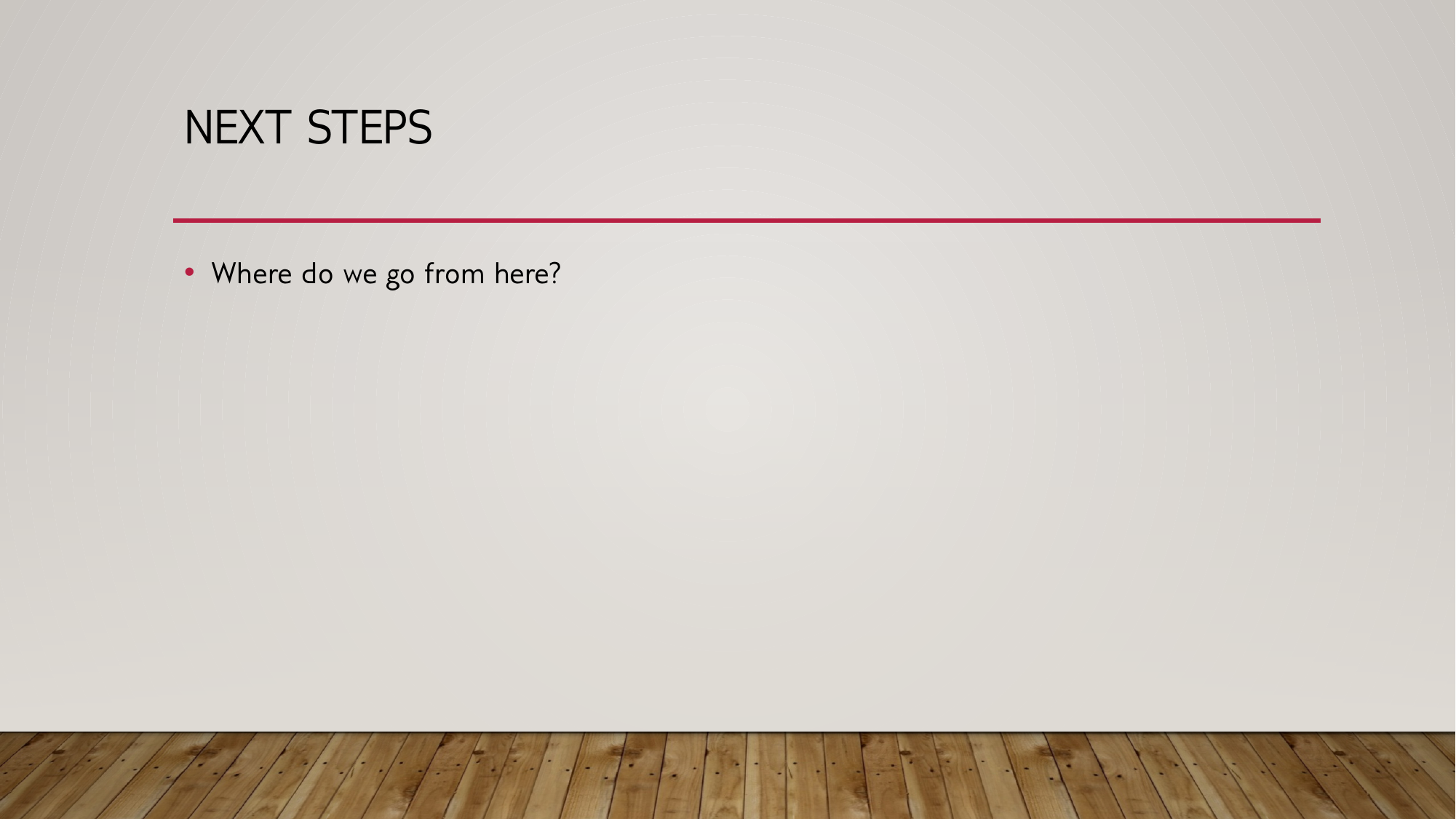

# Next steps
Where do we go from here?